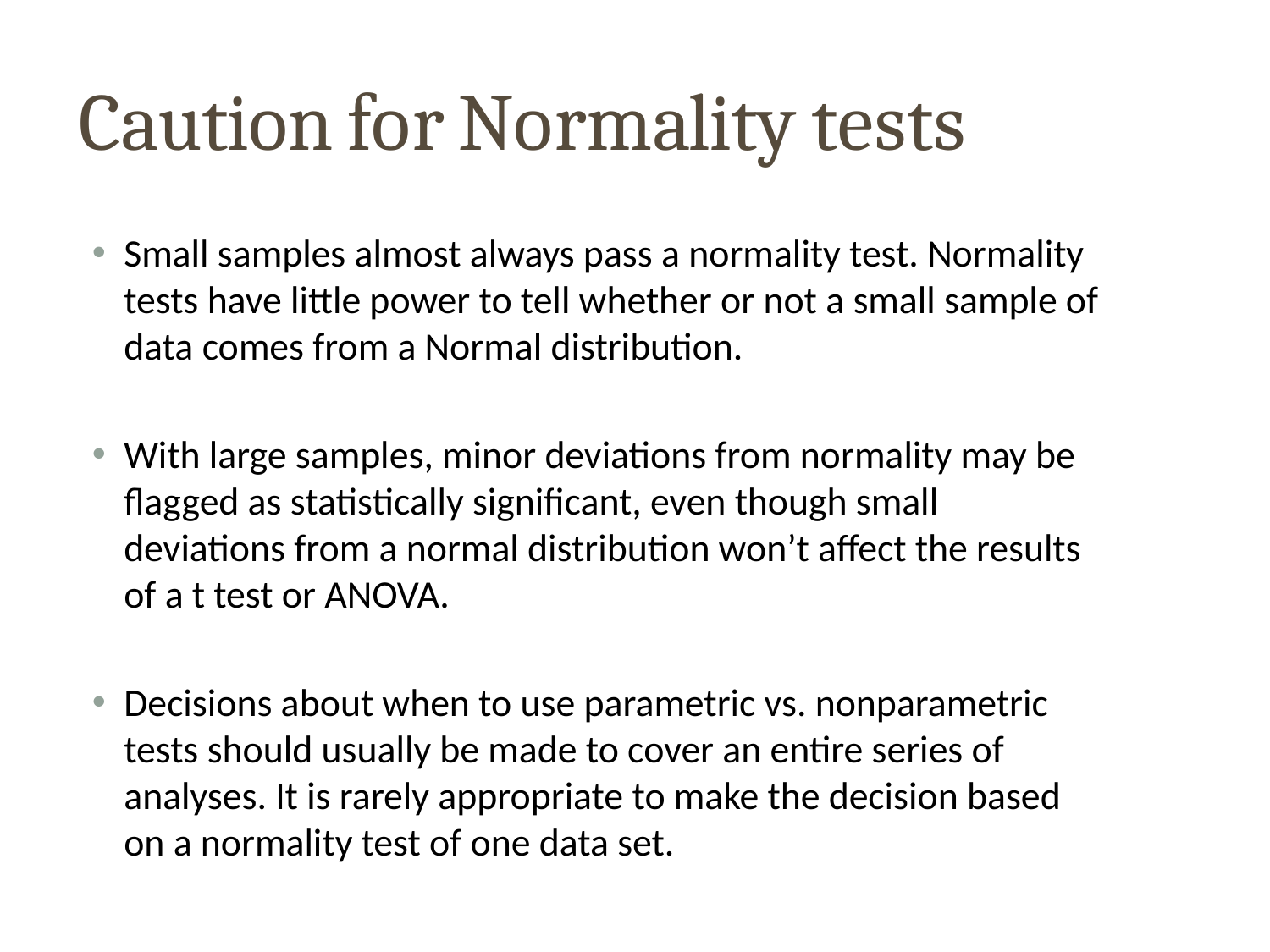

# Caution for Normality tests
Small samples almost always pass a normality test. Normality tests have little power to tell whether or not a small sample of data comes from a Normal distribution.

With large samples, minor deviations from normality may be flagged as statistically significant, even though small deviations from a normal distribution won’t affect the results of a t test or ANOVA.

Decisions about when to use parametric vs. nonparametric tests should usually be made to cover an entire series of analyses. It is rarely appropriate to make the decision based on a normality test of one data set.